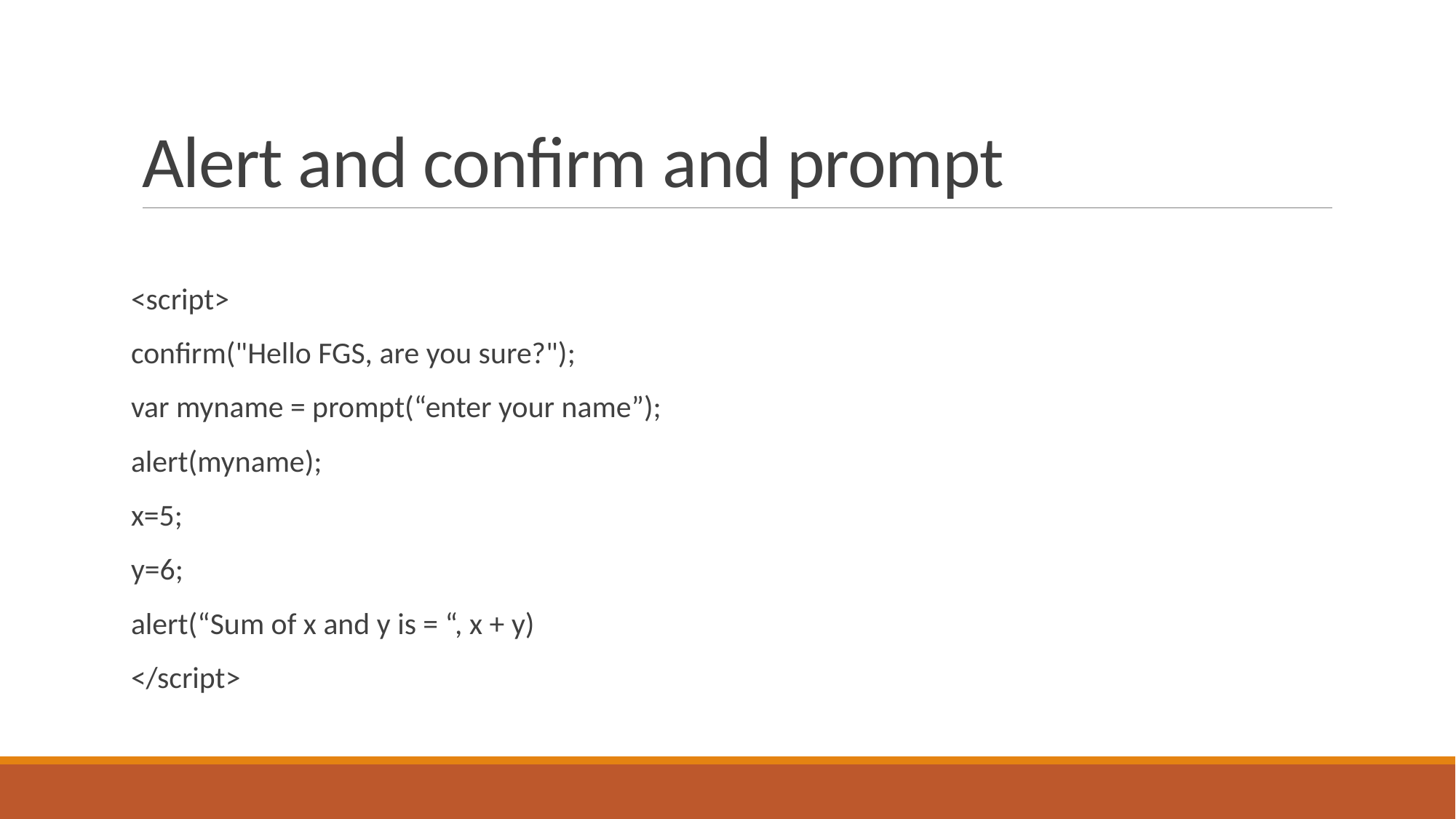

# Alert and confirm and prompt

<script>
confirm("Hello FGS, are you sure?");
var myname = prompt(“enter your name”);
alert(myname);
x=5;
y=6;
alert(“Sum of x and y is = “, x + y)
</script>